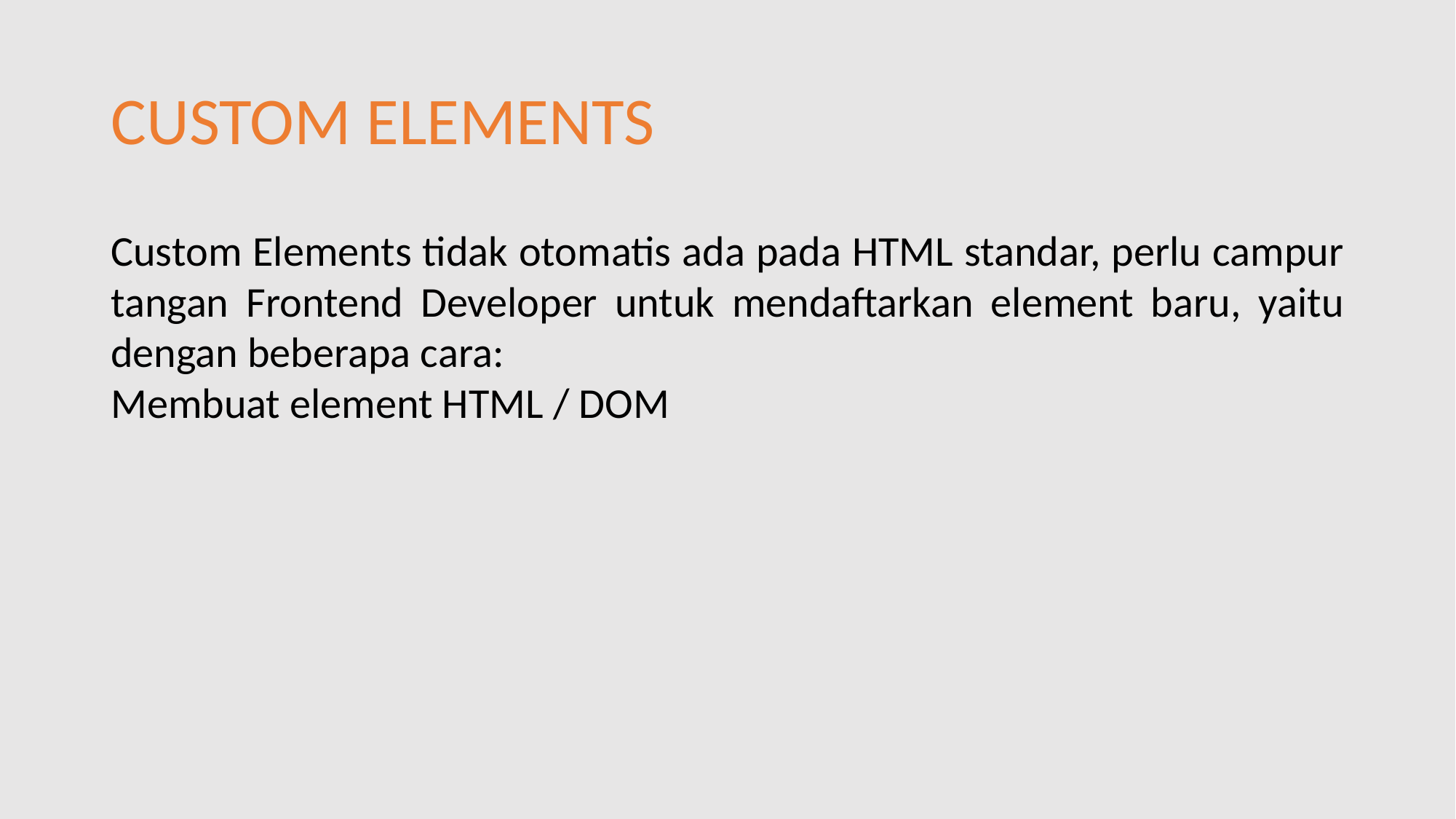

# CUSTOM ELEMENTS
Custom Elements tidak otomatis ada pada HTML standar, perlu campur tangan Frontend Developer untuk mendaftarkan element baru, yaitu dengan beberapa cara:
Membuat element HTML / DOM